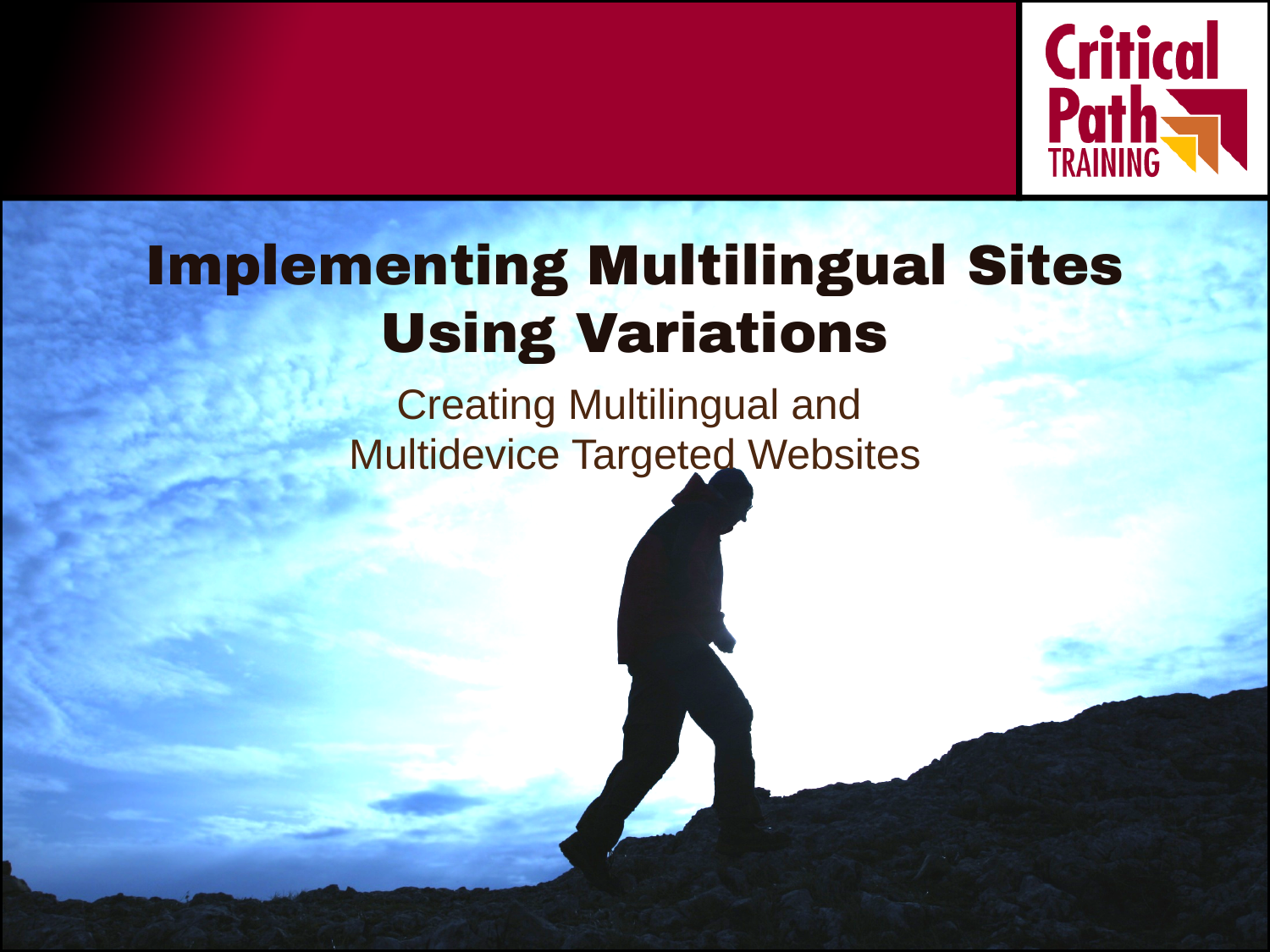

# Implementing Multilingual Sites Using Variations
Creating Multilingual and
Multidevice Targeted Websites